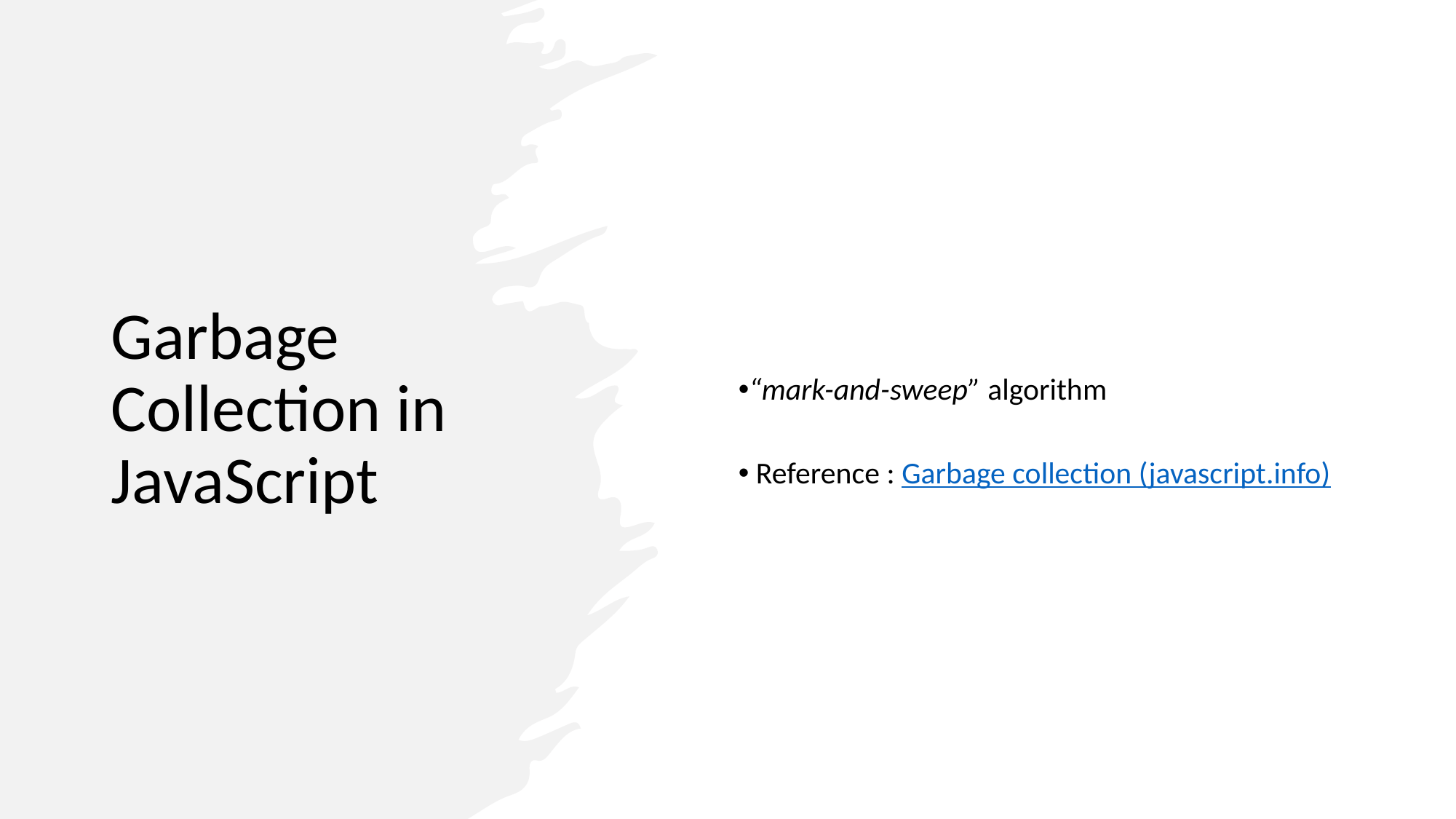

# Garbage Collection in JavaScript

“mark-and-sweep” algorithm

 Reference : Garbage collection (javascript.info)